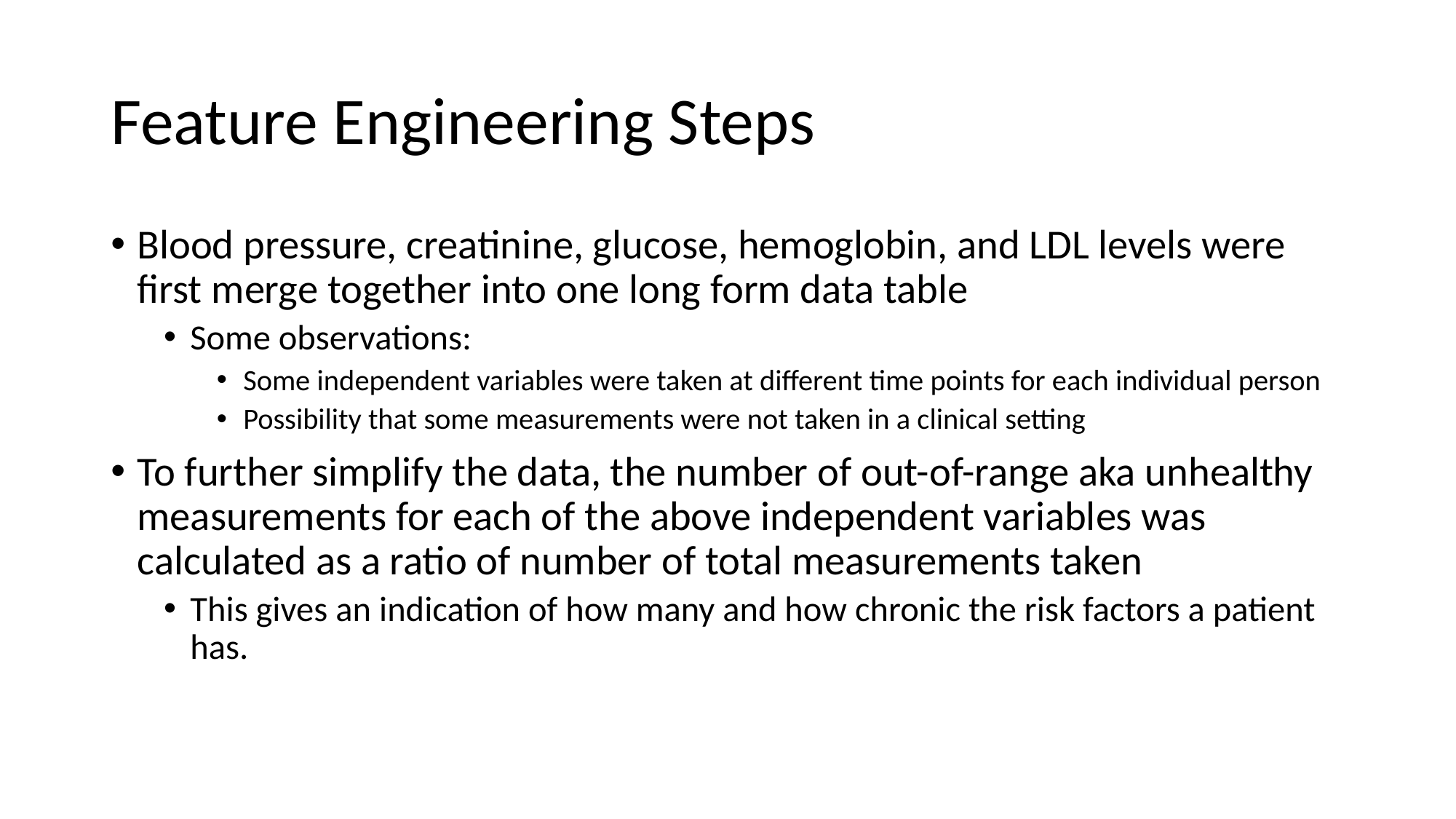

# Feature Engineering Steps
Blood pressure, creatinine, glucose, hemoglobin, and LDL levels were first merge together into one long form data table
Some observations:
Some independent variables were taken at different time points for each individual person
Possibility that some measurements were not taken in a clinical setting
To further simplify the data, the number of out-of-range aka unhealthy measurements for each of the above independent variables was calculated as a ratio of number of total measurements taken
This gives an indication of how many and how chronic the risk factors a patient has.